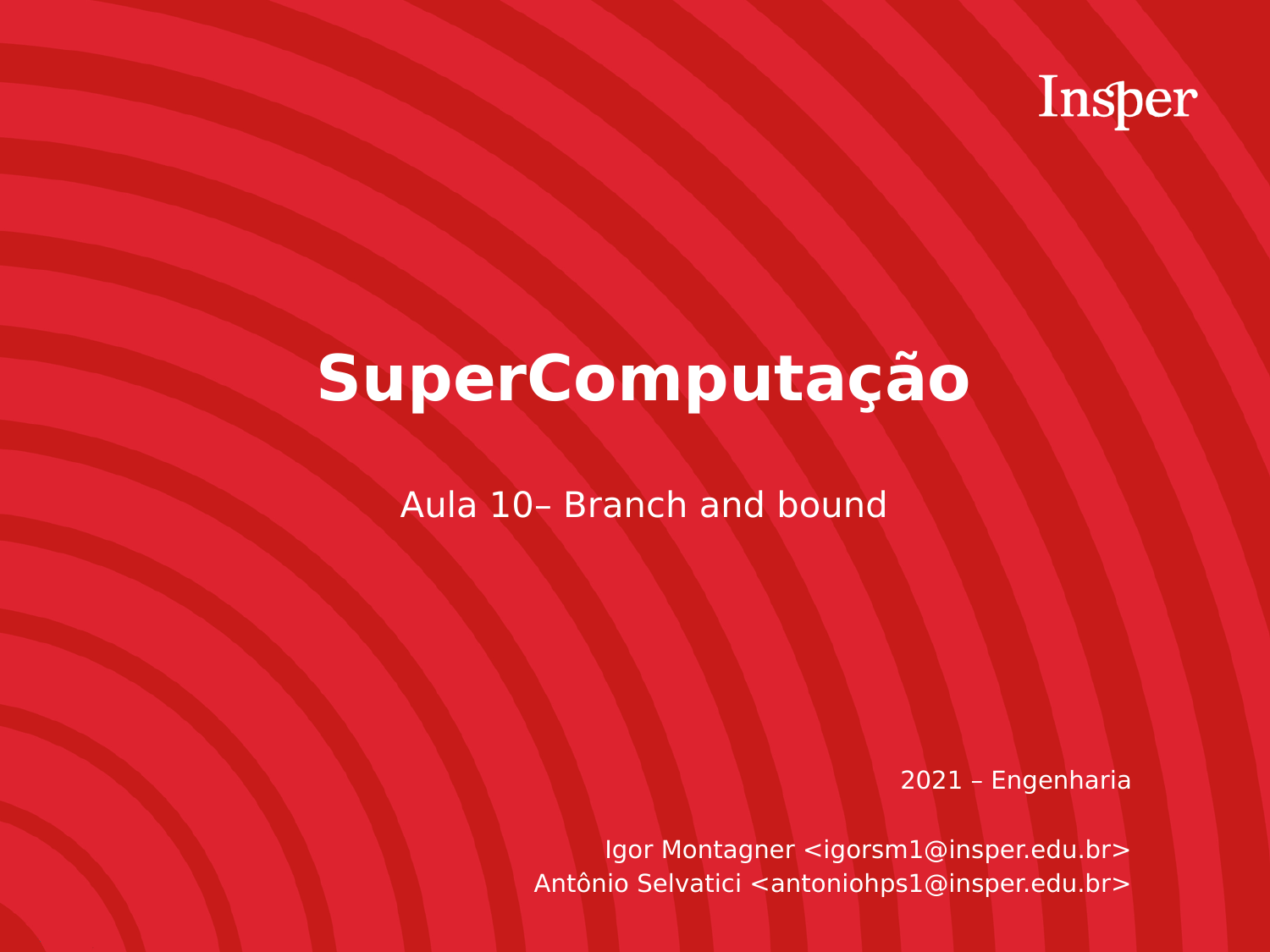

SuperComputação
Aula 10– Branch and bound

2021 – Engenharia

Igor Montagner <igorsm1@insper.edu.br>
Antônio Selvatici <antoniohps1@insper.edu.br>